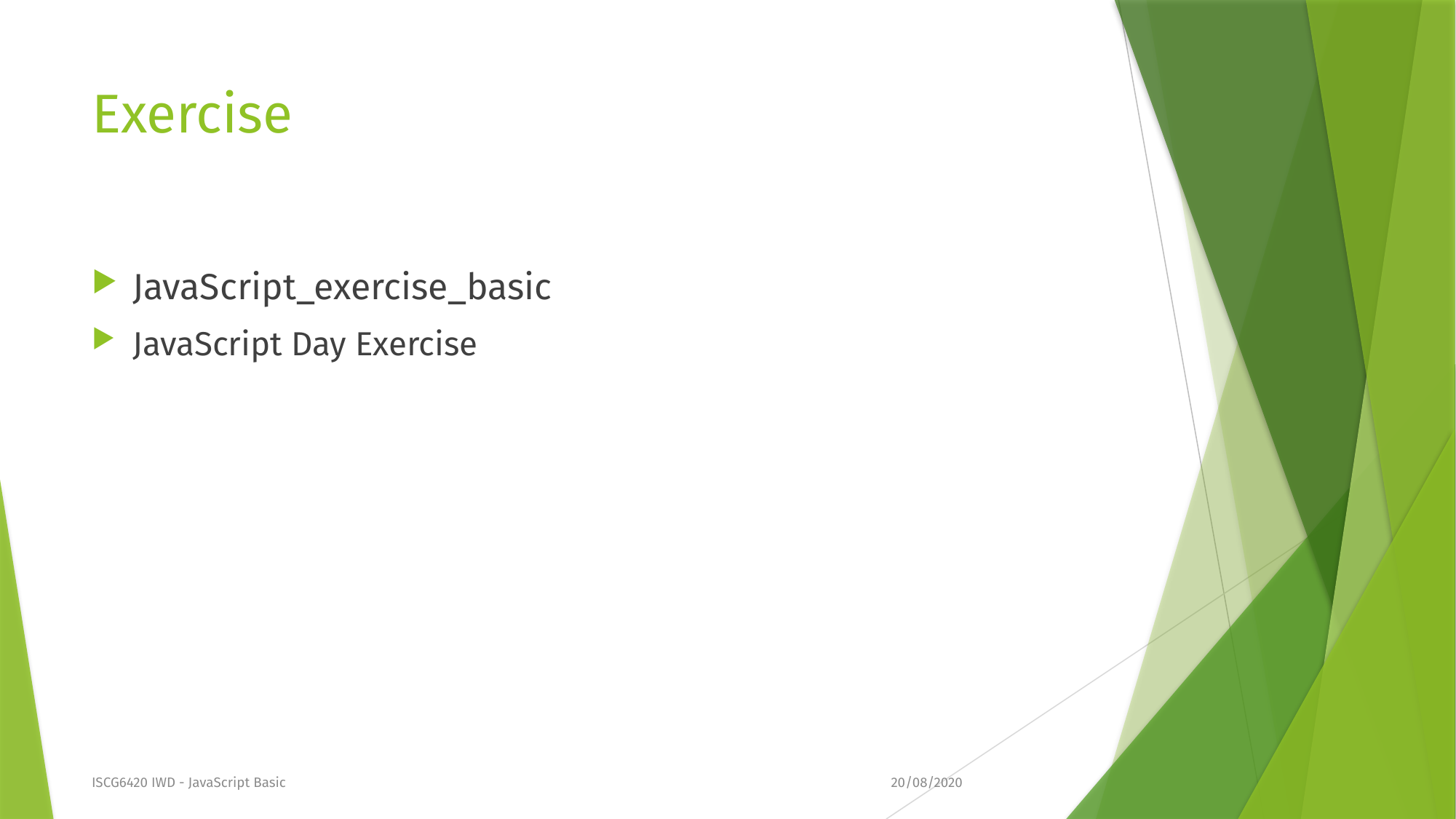

# Exercise
JavaScript_exercise_basic
JavaScript Day Exercise

20/08/2020
ISCG6420 IWD - JavaScript Basic